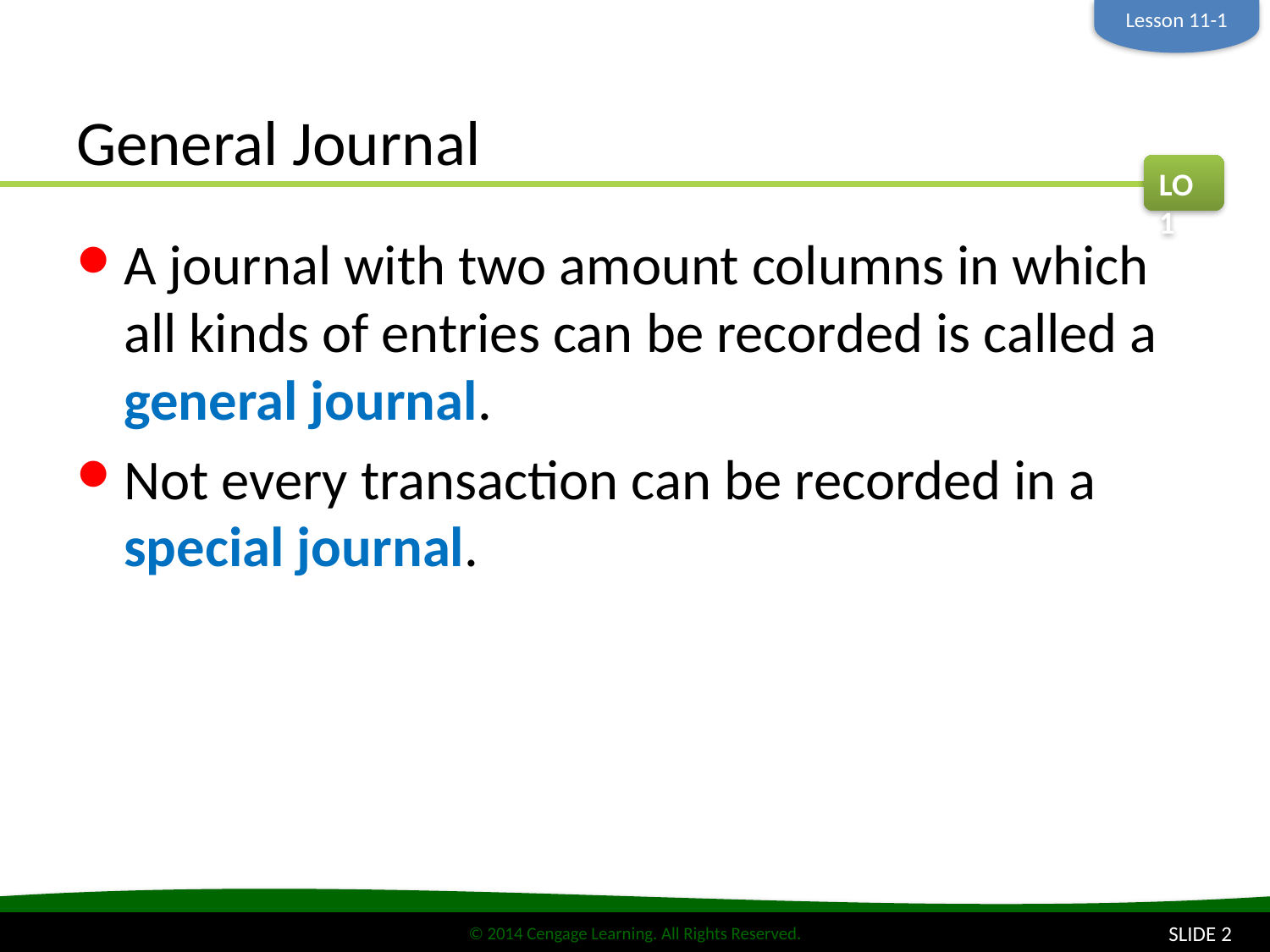

Lesson 11-1

# General Journal
LO1
A journal with two amount columns in which all kinds of entries can be recorded is called a general journal.
Not every transaction can be recorded in a special journal.
SLIDE 2